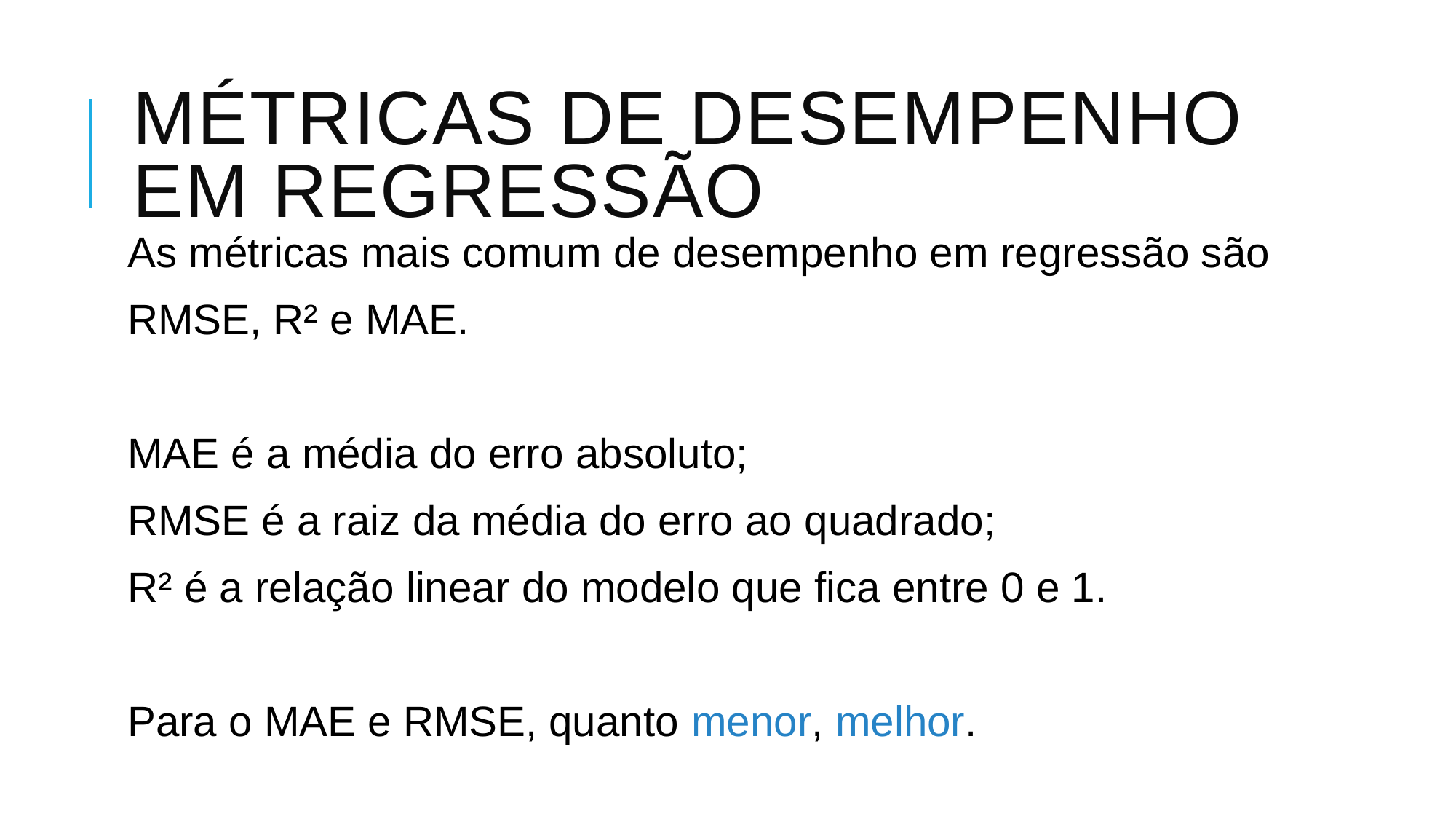

# Métricas de desempenho em regressão
As métricas mais comum de desempenho em regressão são
RMSE, R² e MAE.

MAE é a média do erro absoluto;
RMSE é a raiz da média do erro ao quadrado;
R² é a relação linear do modelo que fica entre 0 e 1.

Para o MAE e RMSE, quanto menor, melhor.